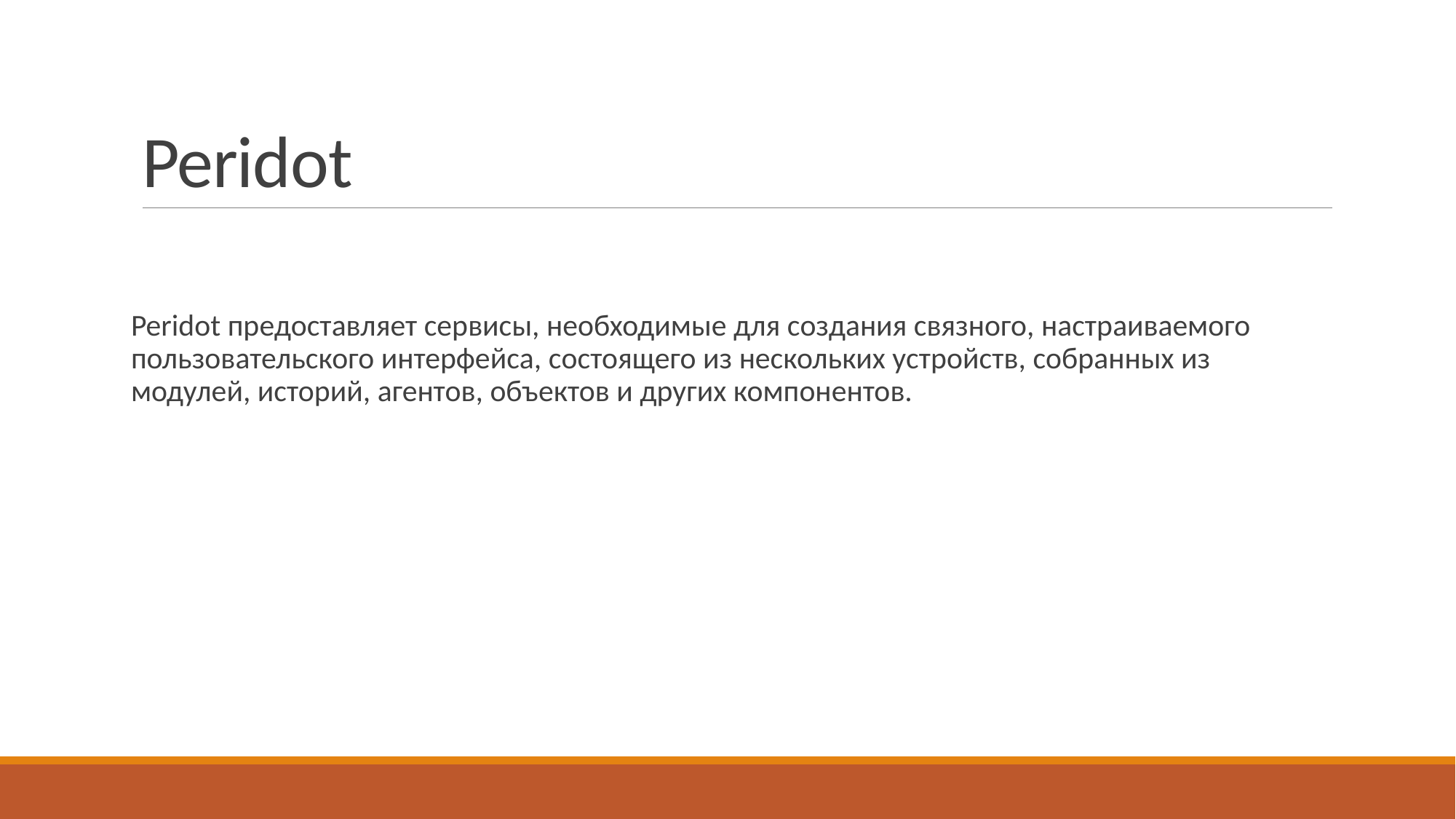

# Peridot
Peridot предоставляет сервисы, необходимые для создания связного, настраиваемого пользовательского интерфейса, состоящего из нескольких устройств, собранных из модулей, историй, агентов, объектов и других компонентов.